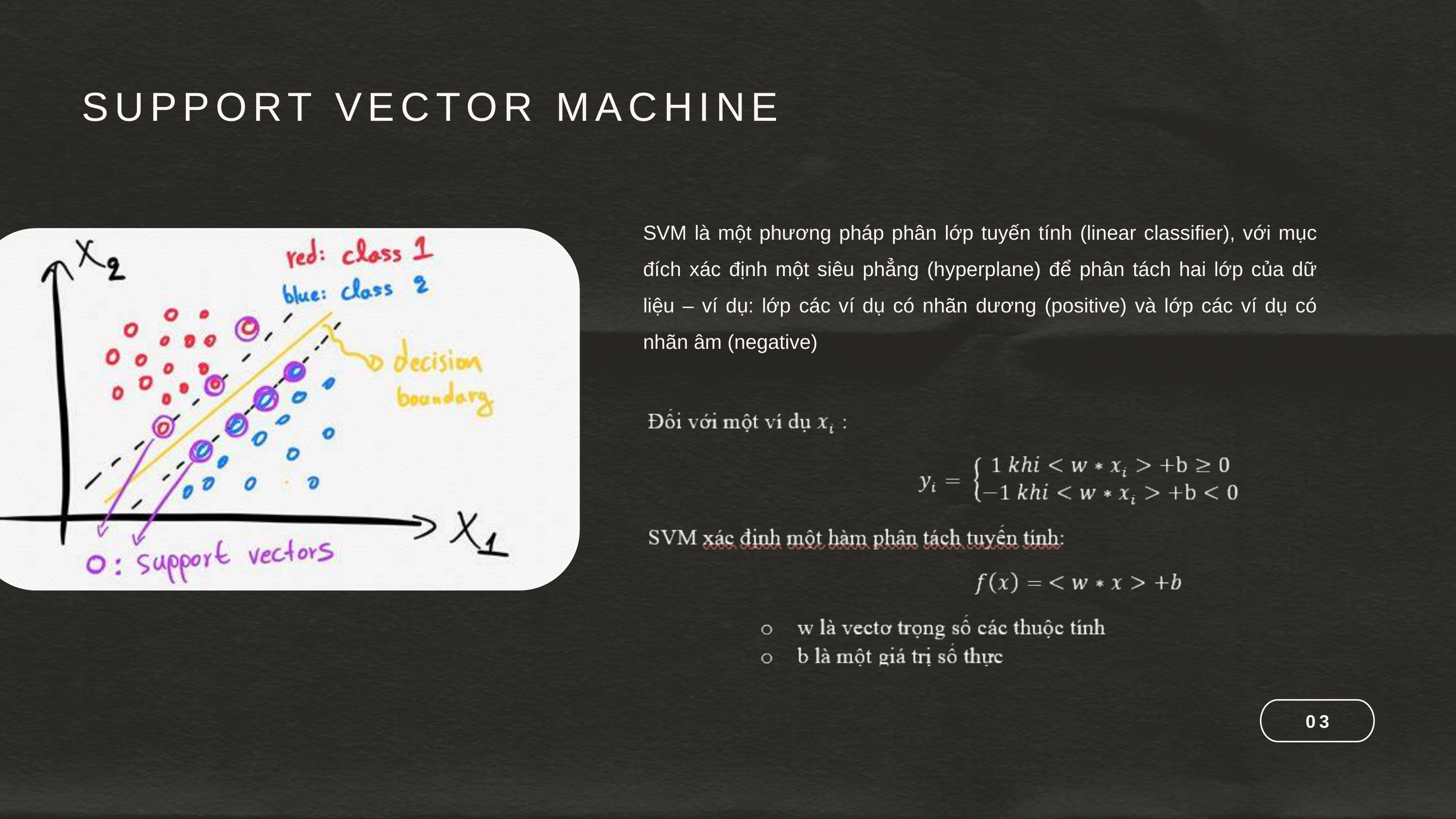

SUPPORT VECTOR MACHINE
SVM là một phương pháp phân lớp tuyến tính (linear classifier), với mục đích xác định một siêu phẳng (hyperplane) để phân tách hai lớp của dữ liệu – ví dụ: lớp các ví dụ có nhãn dương (positive) và lớp các ví dụ có nhãn âm (negative)

03